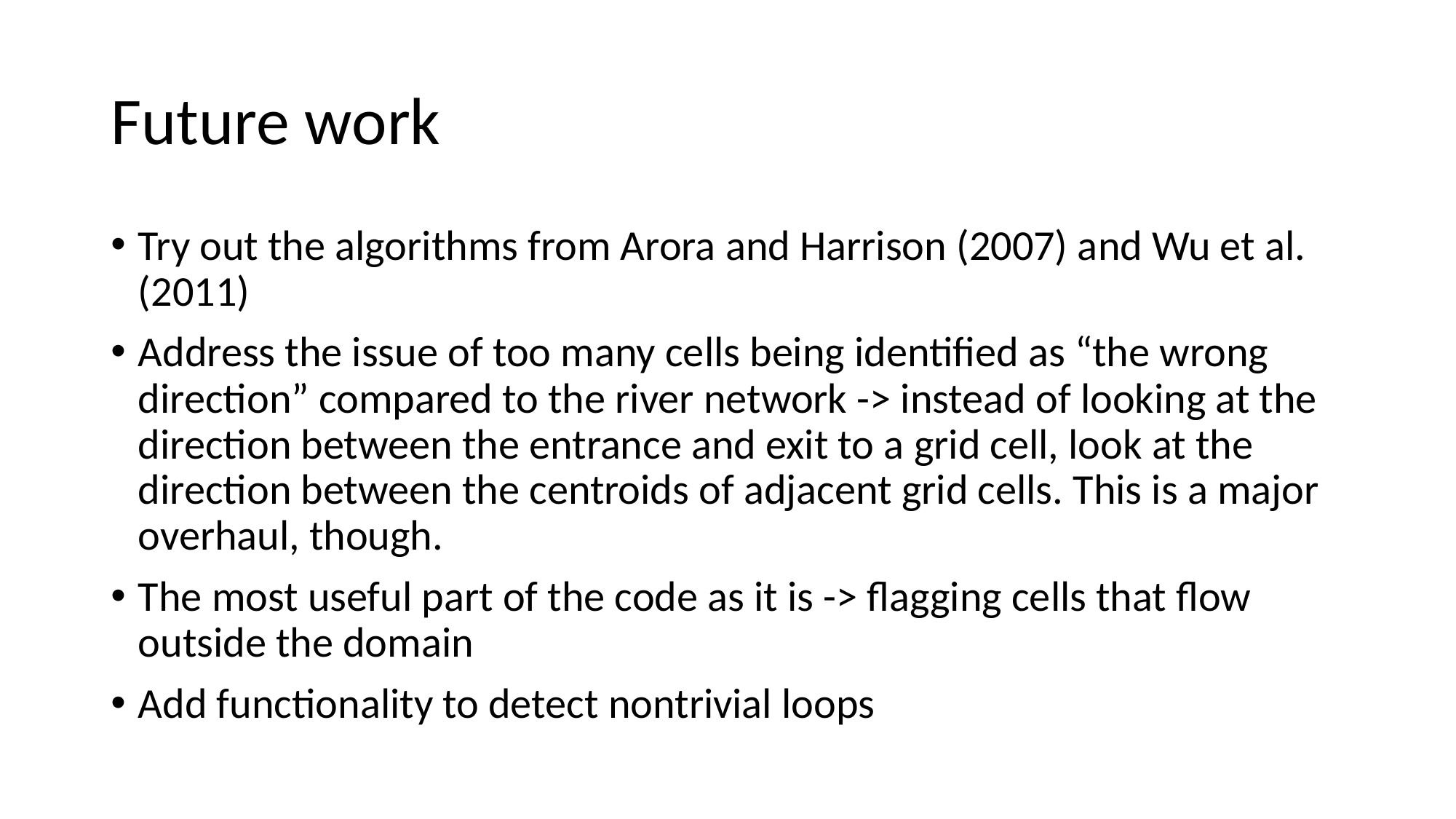

# Future work
Try out the algorithms from Arora and Harrison (2007) and Wu et al. (2011)
Address the issue of too many cells being identified as “the wrong direction” compared to the river network -> instead of looking at the direction between the entrance and exit to a grid cell, look at the direction between the centroids of adjacent grid cells. This is a major overhaul, though.
The most useful part of the code as it is -> flagging cells that flow outside the domain
Add functionality to detect nontrivial loops